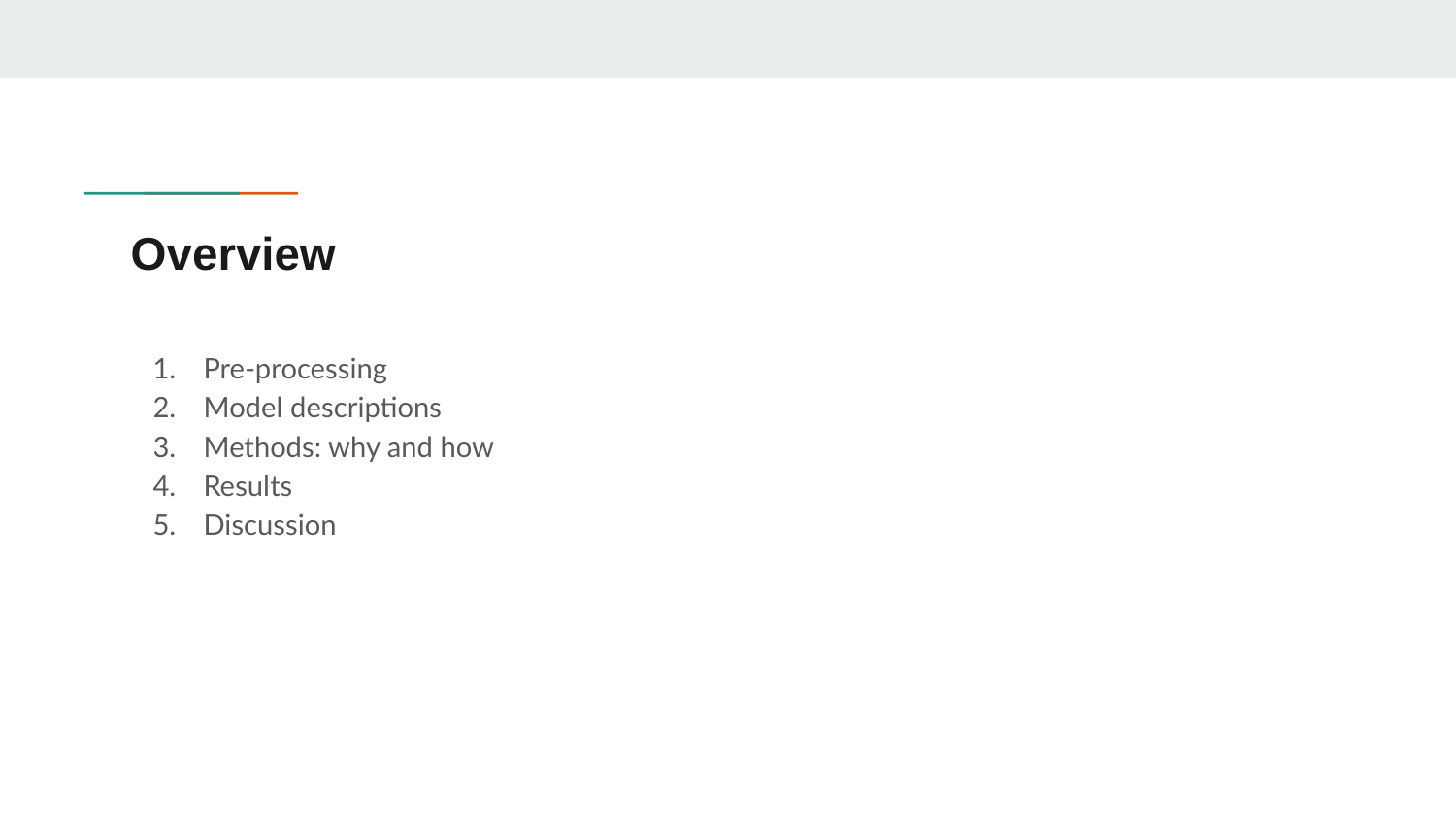

# Overview
Pre-processing
Model descriptions
Methods: why and how
Results
Discussion